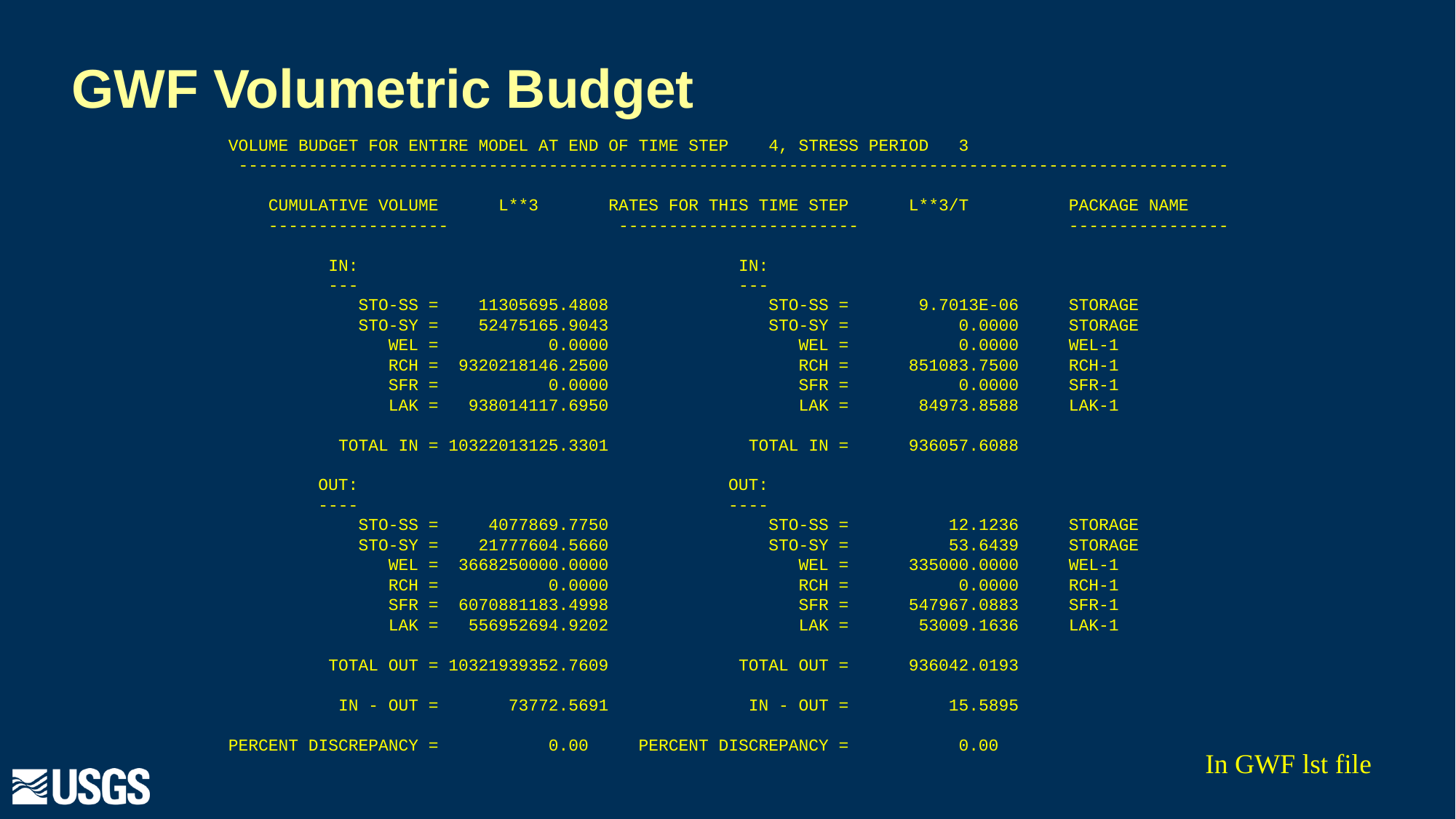

# GWF Volumetric Budget
 VOLUME BUDGET FOR ENTIRE MODEL AT END OF TIME STEP    4, STRESS PERIOD   3
  ---------------------------------------------------------------------------------------------------

     CUMULATIVE VOLUME      L**3       RATES FOR THIS TIME STEP      L**3/T          PACKAGE NAME
     ------------------                 ------------------------                     ----------------

           IN:                                      IN:
           ---                                      ---
              STO-SS =    11305695.4808                STO-SS =       9.7013E-06     STORAGE
              STO-SY =    52475165.9043                STO-SY =           0.0000     STORAGE
                 WEL =           0.0000                   WEL =           0.0000     WEL-1
                 RCH =  9320218146.2500                   RCH =      851083.7500     RCH-1
                 SFR =           0.0000                   SFR =           0.0000     SFR-1
                 LAK =   938014117.6950                   LAK =       84973.8588     LAK-1

            TOTAL IN = 10322013125.3301              TOTAL IN =      936057.6088

          OUT:                                     OUT:
          ----                                     ----
              STO-SS =     4077869.7750                STO-SS =          12.1236     STORAGE
              STO-SY =    21777604.5660                STO-SY =          53.6439     STORAGE
                 WEL =  3668250000.0000                   WEL =      335000.0000     WEL-1
                 RCH =           0.0000                   RCH =           0.0000     RCH-1
                 SFR =  6070881183.4998                   SFR =      547967.0883     SFR-1
                 LAK =   556952694.9202                   LAK =       53009.1636     LAK-1

           TOTAL OUT = 10321939352.7609             TOTAL OUT =      936042.0193

            IN - OUT =       73772.5691              IN - OUT =          15.5895

 PERCENT DISCREPANCY =           0.00     PERCENT DISCREPANCY =           0.00

In GWF lst file